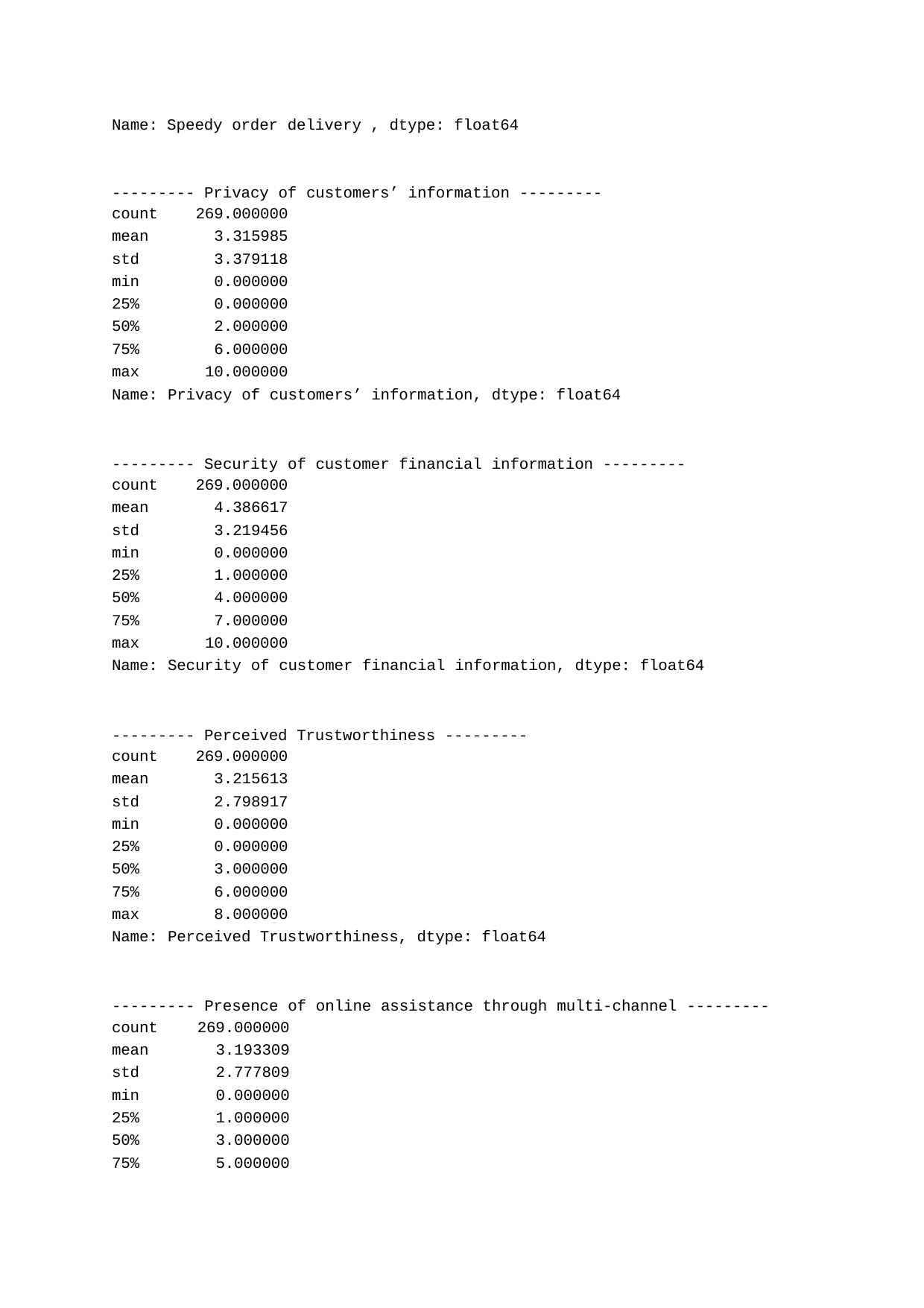

Name: Speedy order delivery , dtype: float64
--------- Privacy of customers’ information ---------
| count | 269.000000 |
| --- | --- |
| mean | 3.315985 |
| std | 3.379118 |
| min | 0.000000 |
| 25% | 0.000000 |
| 50% | 2.000000 |
| 75% | 6.000000 |
| max | 10.000000 |
| Name: | Privacy of customers’ information, dtype: float64 |
--------- Security of customer financial information ---------
| count | 269.000000 |
| --- | --- |
| mean | 4.386617 |
| std | 3.219456 |
| min | 0.000000 |
| 25% | 1.000000 |
| 50% | 4.000000 |
| 75% | 7.000000 |
| max | 10.000000 |
| Name: | Security of customer financial information, dtype: float64 |
--------- Perceived Trustworthiness ---------
| count | 269.000000 |
| --- | --- |
| mean | 3.215613 |
| std | 2.798917 |
| min | 0.000000 |
| 25% | 0.000000 |
| 50% | 3.000000 |
| 75% | 6.000000 |
| max | 8.000000 |
| Name: | Perceived Trustworthiness, dtype: float64 |
--------- Presence of online assistance through multi-channel ---------
| count | 269.000000 |
| --- | --- |
| mean | 3.193309 |
| std | 2.777809 |
| min | 0.000000 |
| 25% | 1.000000 |
| 50% | 3.000000 |
| 75% | 5.000000 |